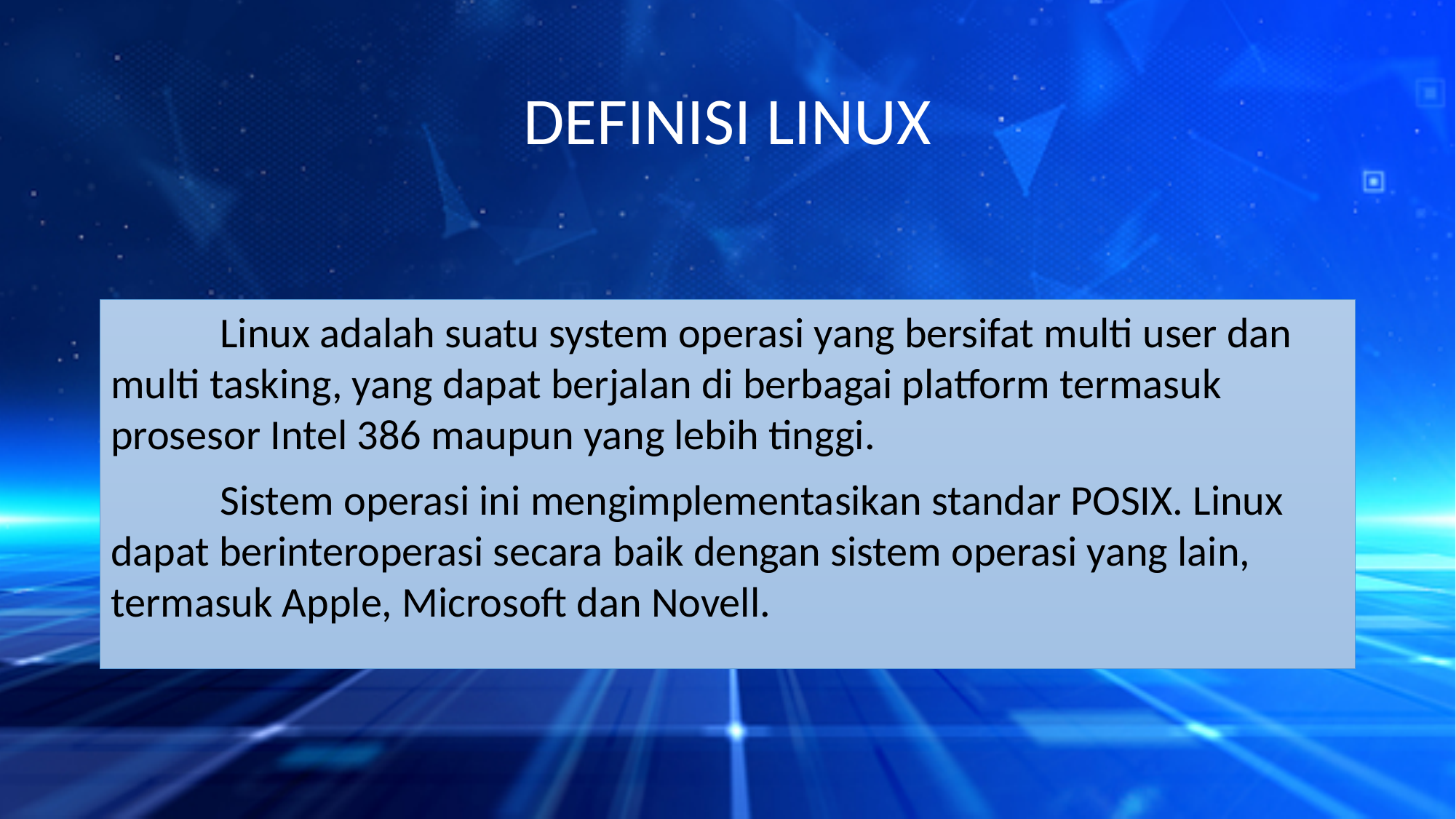

# DEFINISI LINUX
	Linux adalah suatu system operasi yang bersifat multi user dan multi tasking, yang dapat berjalan di berbagai platform termasuk prosesor Intel 386 maupun yang lebih tinggi.
	Sistem operasi ini mengimplementasikan standar POSIX. Linux dapat berinteroperasi secara baik dengan sistem operasi yang lain, termasuk Apple, Microsoft dan Novell.